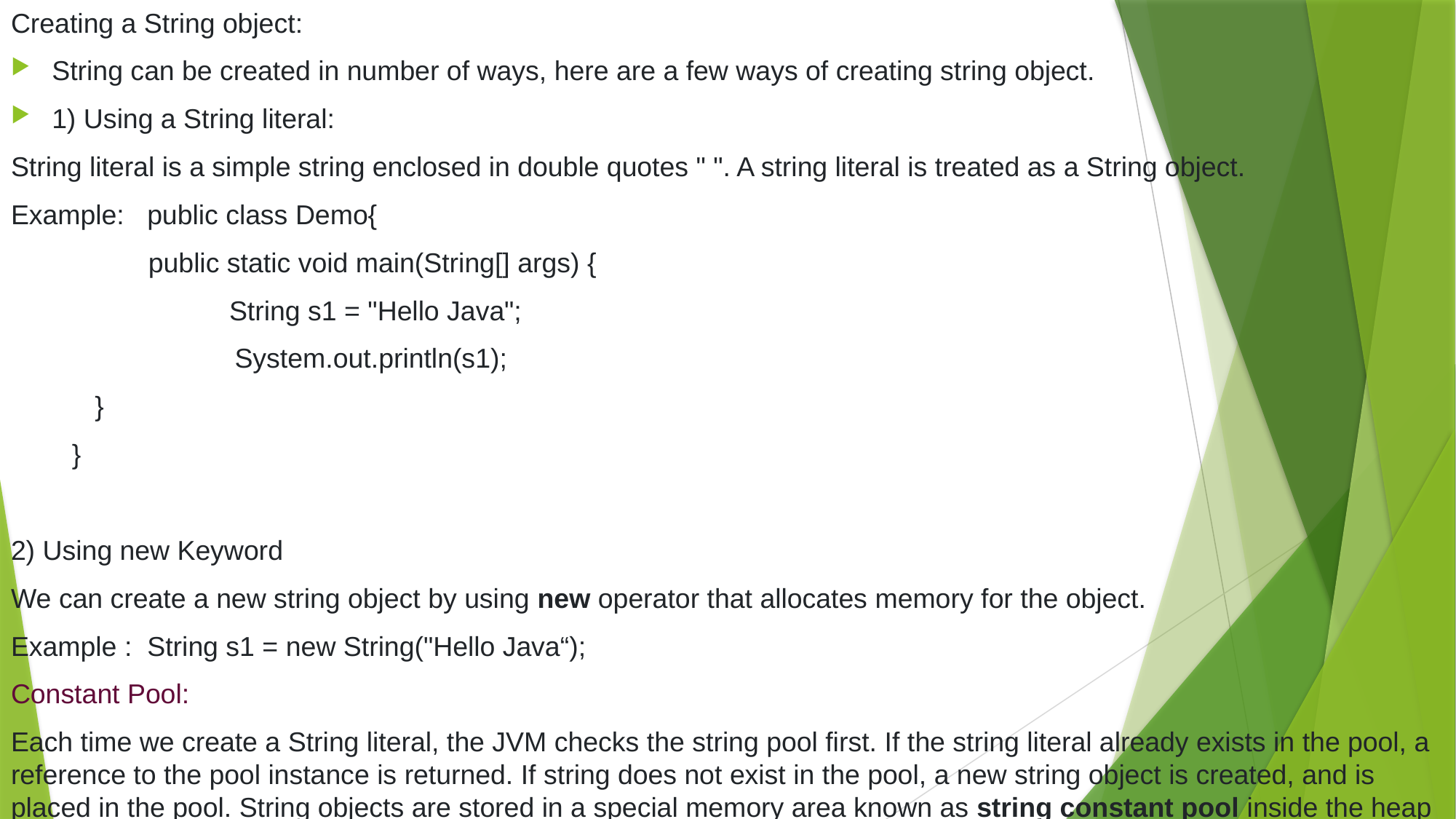

Creating a String object:
String can be created in number of ways, here are a few ways of creating string object.
1) Using a String literal:
String literal is a simple string enclosed in double quotes " ". A string literal is treated as a String object.
Example:   public class Demo{
                  public static void main(String[] args) {
                    	String s1 = "Hello Java";
    	               System.out.println(s1);
           }
        }

2) Using new Keyword
We can create a new string object by using new operator that allocates memory for the object.
Example :  String s1 = new String("Hello Java“);
Constant Pool:
Each time we create a String literal, the JVM checks the string pool first. If the string literal already exists in the pool, a reference to the pool instance is returned. If string does not exist in the pool, a new string object is created, and is placed in the pool. String objects are stored in a special memory area known as string constant pool inside the heap memory.